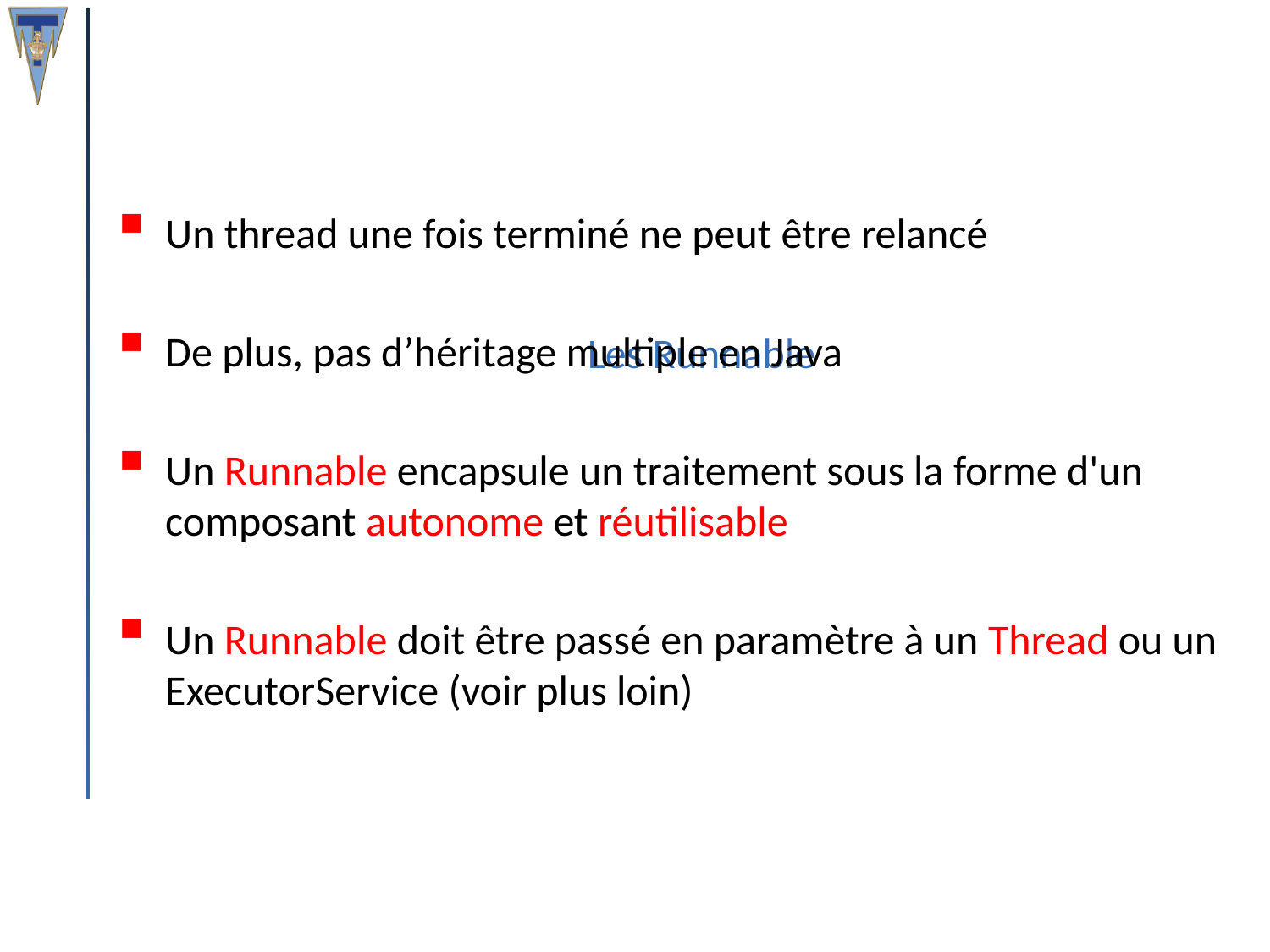

Un thread une fois terminé ne peut être relancé

De plus, pas d’héritage multiple en Java

Un Runnable encapsule un traitement sous la forme d'un composant autonome et réutilisable

Un Runnable doit être passé en paramètre à un Thread ou un ExecutorService (voir plus loin)

# Les Runnable